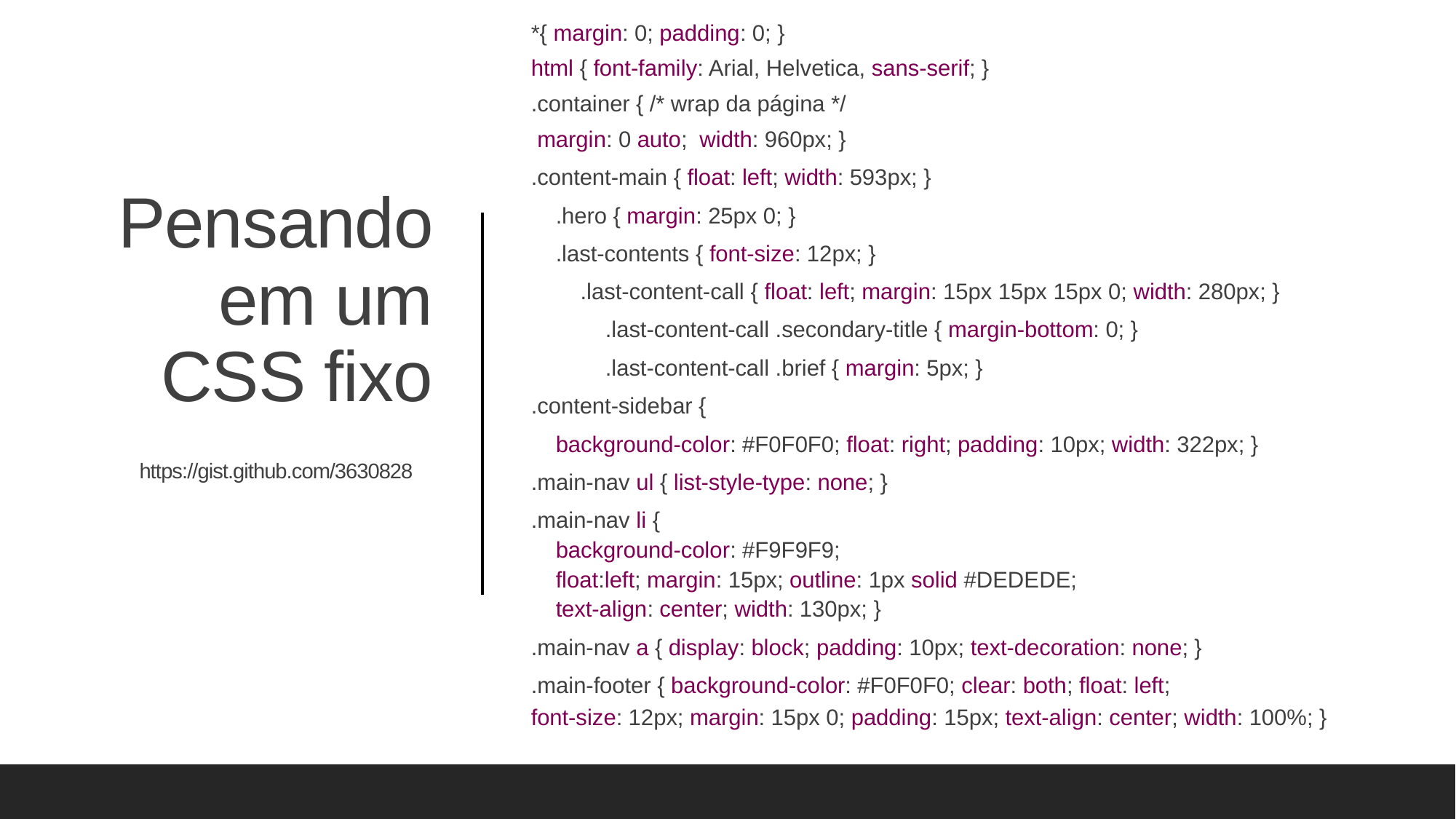

*{ margin: 0; padding: 0; }
html { font-family: Arial, Helvetica, sans-serif; }
.container { /* wrap da página */
 margin: 0 auto;  width: 960px; }
.content-main { float: left; width: 593px; }
    .hero { margin: 25px 0; }
    .last-contents { font-size: 12px; }
        .last-content-call { float: left; margin: 15px 15px 15px 0; width: 280px; }
            .last-content-call .secondary-title { margin-bottom: 0; }
            .last-content-call .brief { margin: 5px; }
.content-sidebar {
    background-color: #F0F0F0; float: right; padding: 10px; width: 322px; }
.main-nav ul { list-style-type: none; }
.main-nav li {
    background-color: #F9F9F9;
    float:left; margin: 15px; outline: 1px solid #DEDEDE;
    text-align: center; width: 130px; }
.main-nav a { display: block; padding: 10px; text-decoration: none; }
.main-footer { background-color: #F0F0F0; clear: both; float: left;
font-size: 12px; margin: 15px 0; padding: 15px; text-align: center; width: 100%; }
# Pensando em um CSS fixo https://gist.github.com/3630828